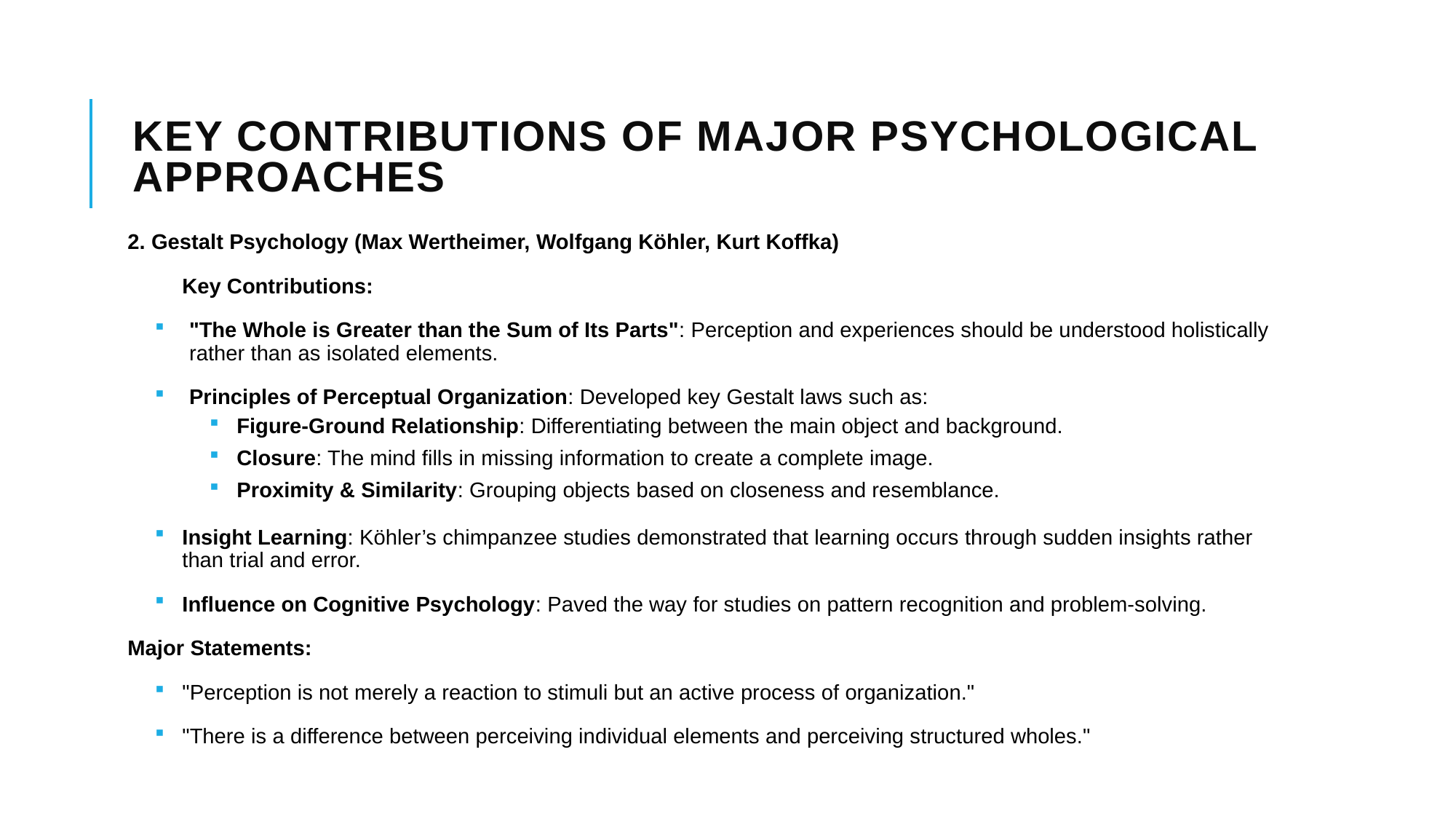

# Key Contributions of Major Psychological Approaches
2. Gestalt Psychology (Max Wertheimer, Wolfgang Köhler, Kurt Koffka)
Key Contributions:
"The Whole is Greater than the Sum of Its Parts": Perception and experiences should be understood holistically rather than as isolated elements.
Principles of Perceptual Organization: Developed key Gestalt laws such as:
Figure-Ground Relationship: Differentiating between the main object and background.
Closure: The mind fills in missing information to create a complete image.
Proximity & Similarity: Grouping objects based on closeness and resemblance.
Insight Learning: Köhler’s chimpanzee studies demonstrated that learning occurs through sudden insights rather than trial and error.
Influence on Cognitive Psychology: Paved the way for studies on pattern recognition and problem-solving.
Major Statements:
"Perception is not merely a reaction to stimuli but an active process of organization."
"There is a difference between perceiving individual elements and perceiving structured wholes."